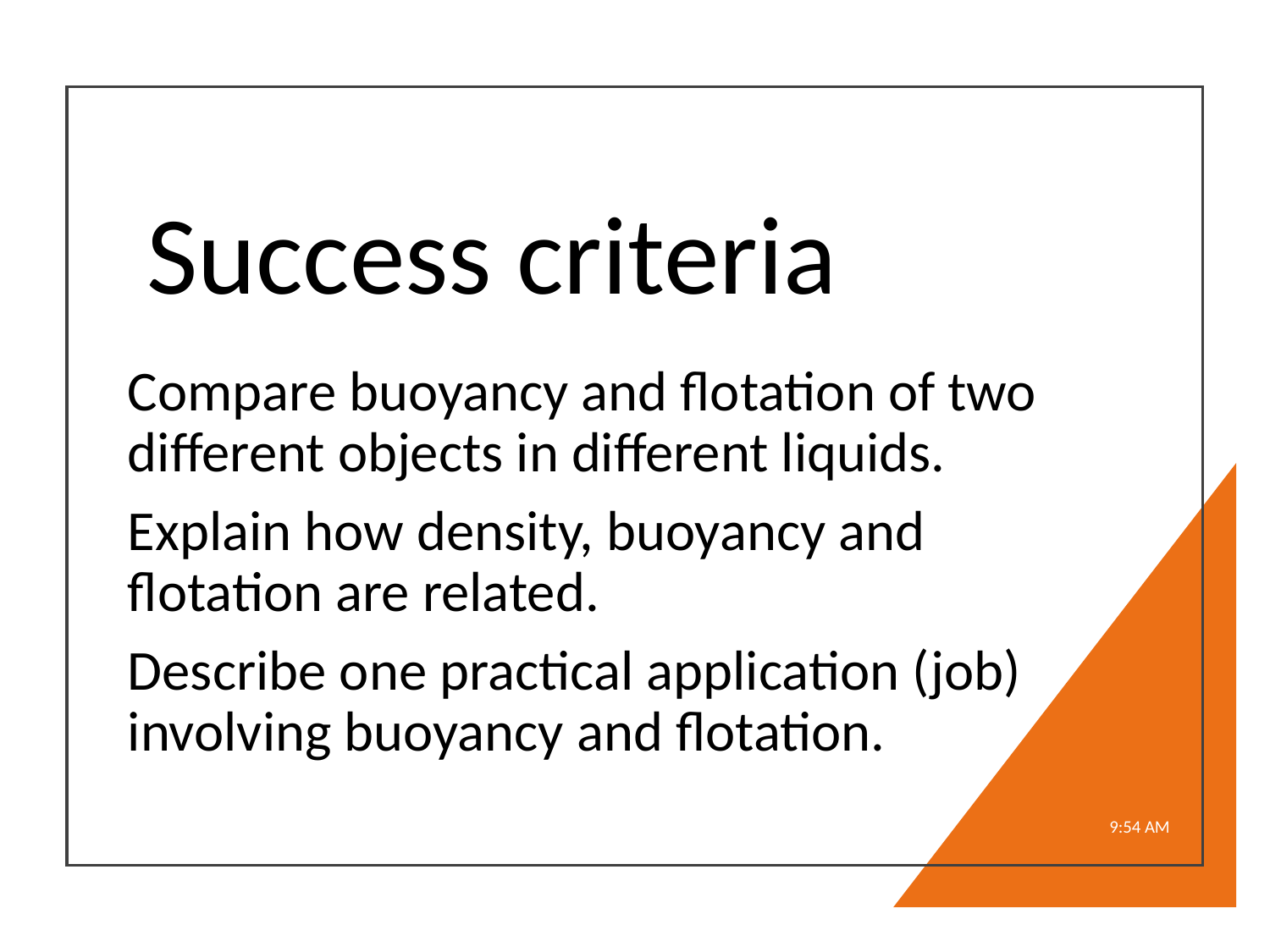

# Success criteria
Compare buoyancy and flotation of two different objects in different liquids.
Explain how density, buoyancy and flotation are related.
Describe one practical application (job) involving buoyancy and flotation.

9:54 AM